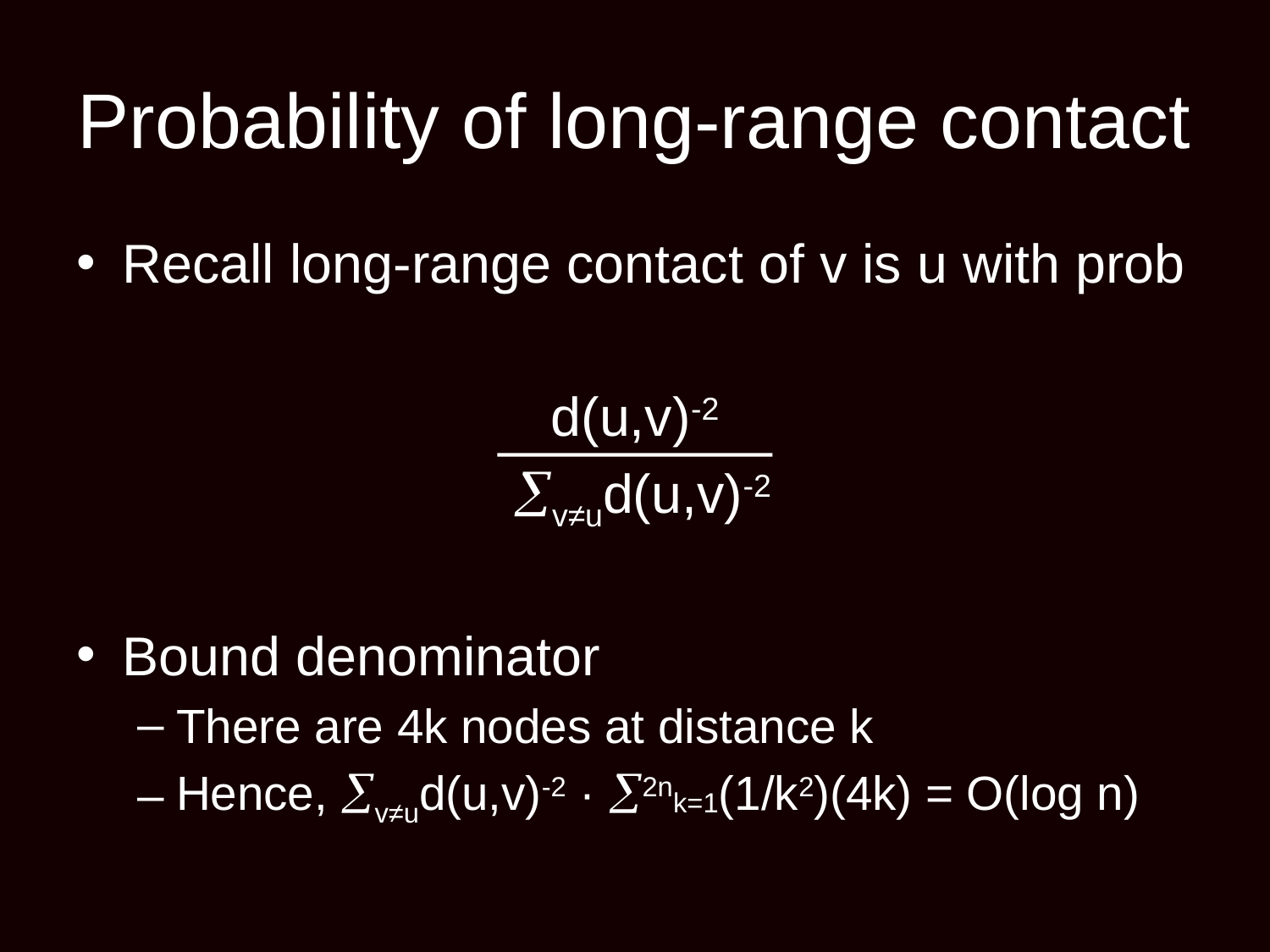

# Probability of long-range contact
Recall long-range contact of v is u with prob

d(u,v)-2
 ∑v≠ud(u,v)-2

Bound denominator
There are 4k nodes at distance k
Hence, ∑v≠ud(u,v)-2 · ∑2nk=1(1/k2)(4k) = O(log n)